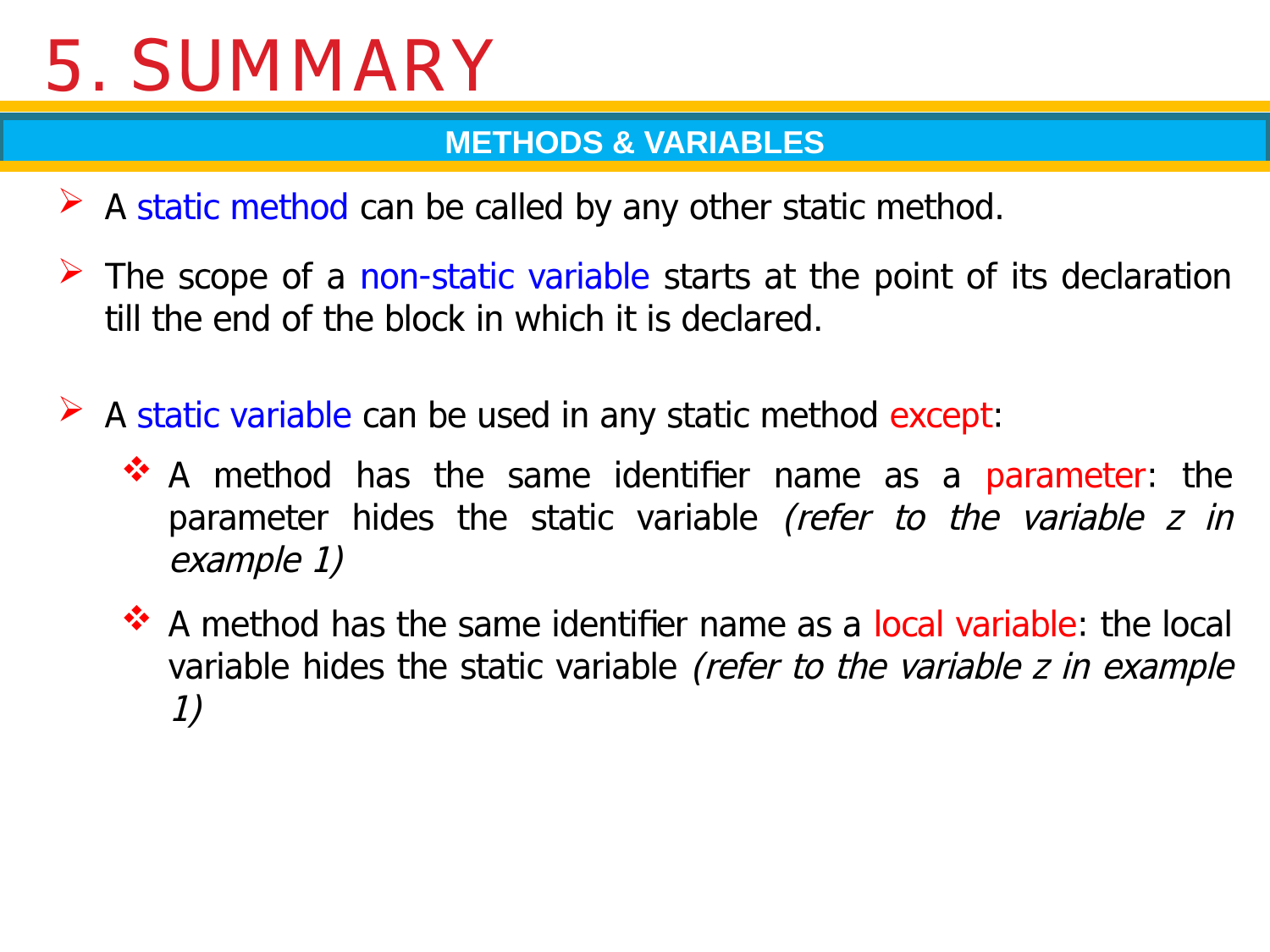

# 5. SUMMARY
METHODS & VARIABLES
A static method can be called by any other static method.
The scope of a non-static variable starts at the point of its declaration till the end of the block in which it is declared.
A static variable can be used in any static method except:
A method has the same identifier name as a parameter: the parameter hides the static variable (refer to the variable z in example 1)
A method has the same identifier name as a local variable: the local variable hides the static variable (refer to the variable z in example 1)
29